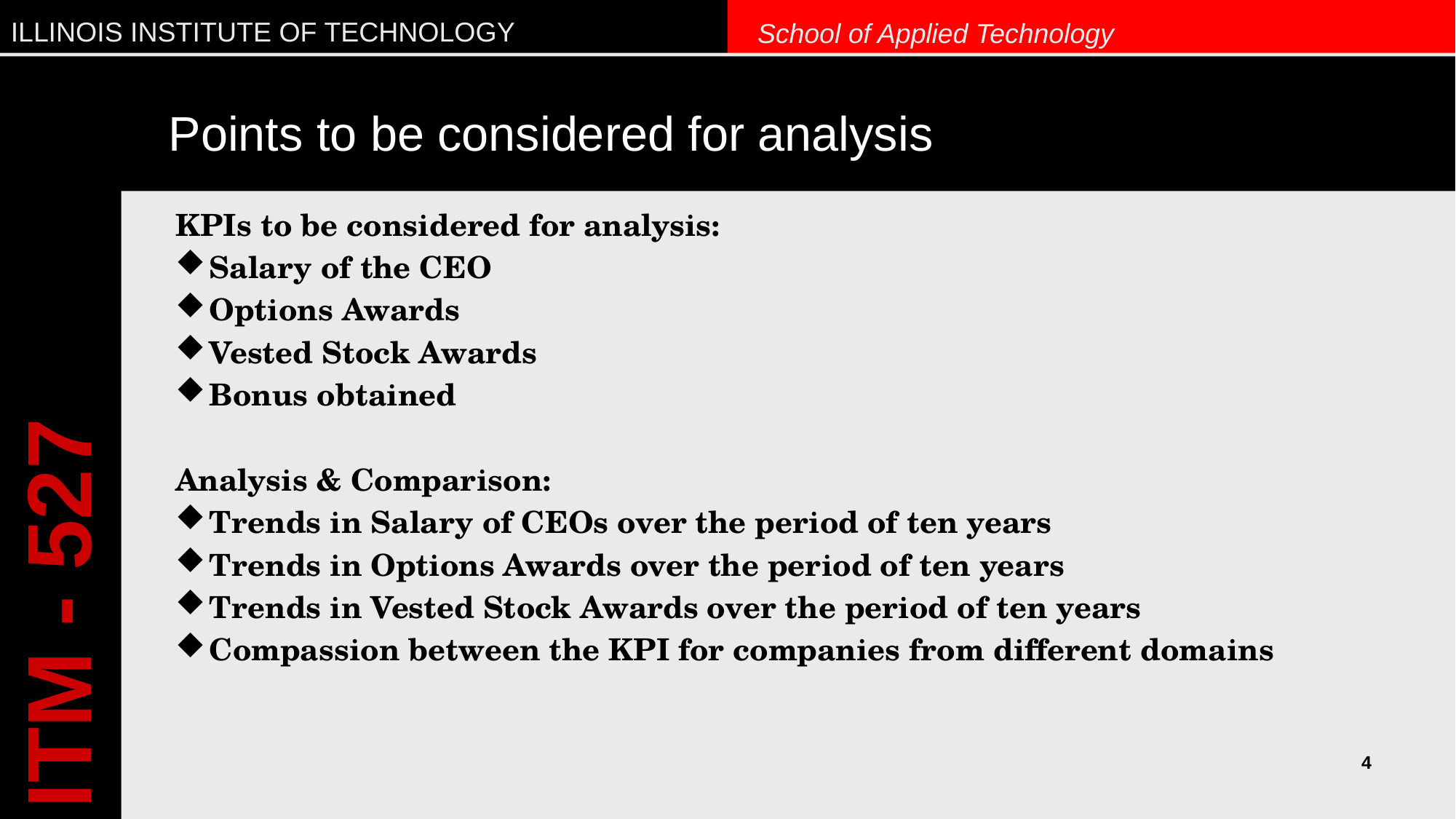

# Points to be considered for analysis
KPIs to be considered for analysis:
Salary of the CEO
Options Awards
Vested Stock Awards
Bonus obtained

Analysis & Comparison:
Trends in Salary of CEOs over the period of ten years
Trends in Options Awards over the period of ten years
Trends in Vested Stock Awards over the period of ten years
Compassion between the KPI for companies from different domains
4